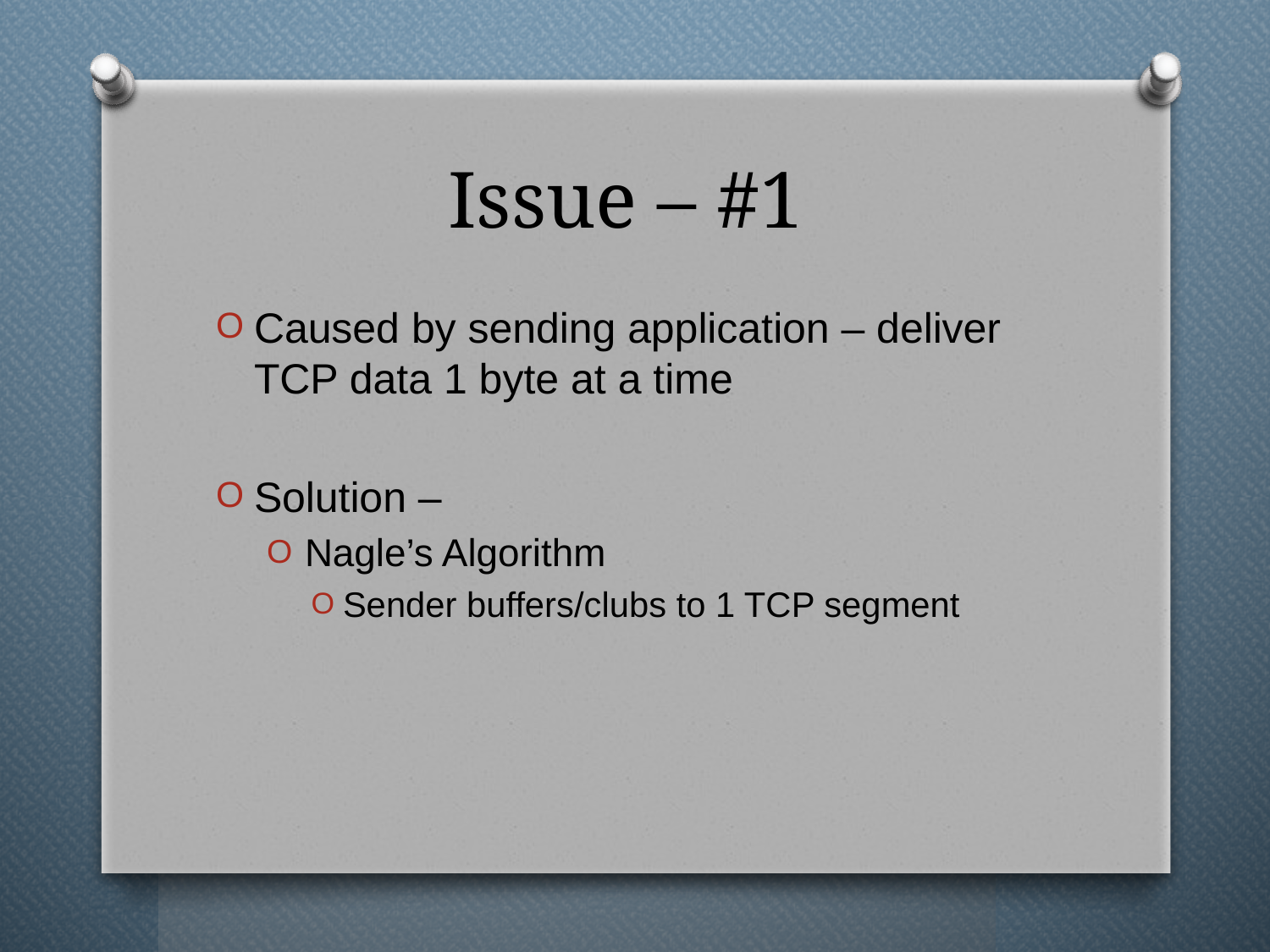

# Issue – #1
Caused by sending application – deliver TCP data 1 byte at a time

Solution –
Nagle’s Algorithm
Sender buffers/clubs to 1 TCP segment